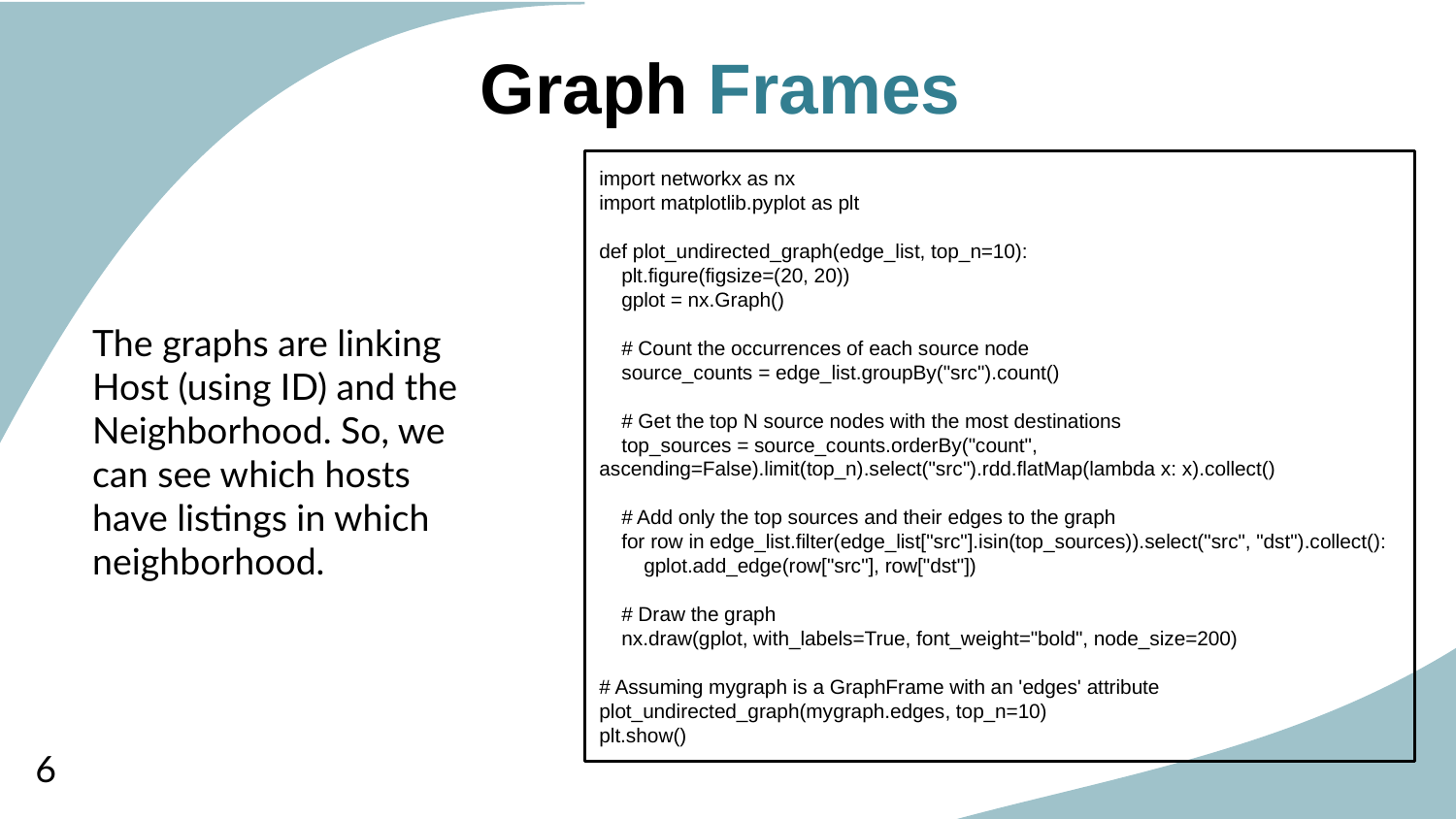

# Graph Frames
import networkx as nx
import matplotlib.pyplot as plt

def plot_undirected_graph(edge_list, top_n=10):
    plt.figure(figsize=(20, 20))
    gplot = nx.Graph()

    # Count the occurrences of each source node
    source_counts = edge_list.groupBy("src").count()

    # Get the top N source nodes with the most destinations
    top_sources = source_counts.orderBy("count", ascending=False).limit(top_n).select("src").rdd.flatMap(lambda x: x).collect()

    # Add only the top sources and their edges to the graph
    for row in edge_list.filter(edge_list["src"].isin(top_sources)).select("src", "dst").collect():
        gplot.add_edge(row["src"], row["dst"])

    # Draw the graph
    nx.draw(gplot, with_labels=True, font_weight="bold", node_size=200)

# Assuming mygraph is a GraphFrame with an 'edges' attribute
plot_undirected_graph(mygraph.edges, top_n=10)
plt.show()
The graphs are linking Host (using ID) and the Neighborhood. So, we can see which hosts have listings in which neighborhood.

6